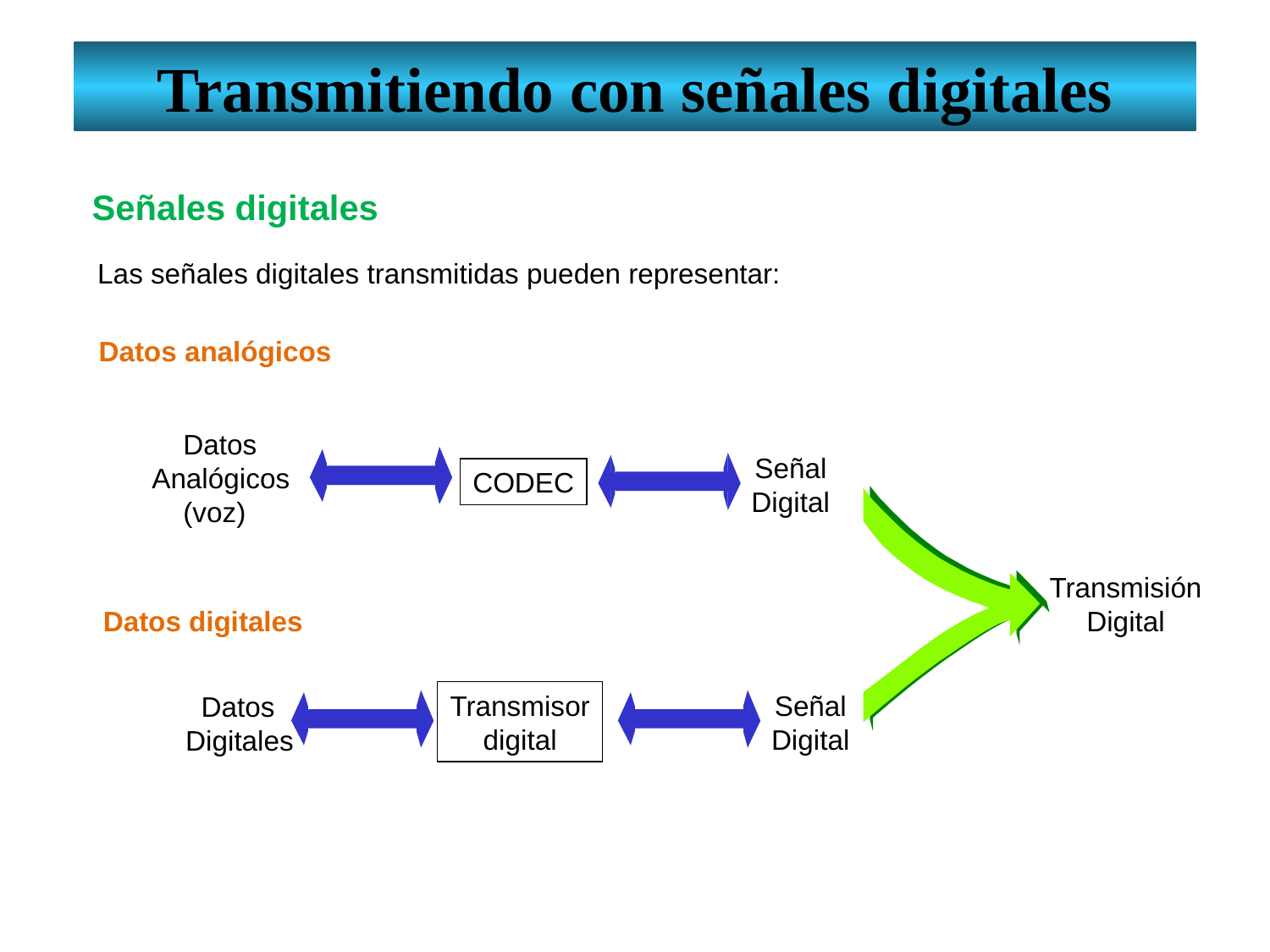

Transmitiendo con señales digitales
Señales digitales
  Las señales digitales transmitidas pueden representar:
Datos analógicos
    Datos
Analógicos
    (voz)
Señal
Digital

CODEC

Transmisión
Digital

Datos digitales
Transmisor
digital
Señal
Digital
     Datos
   Digitales